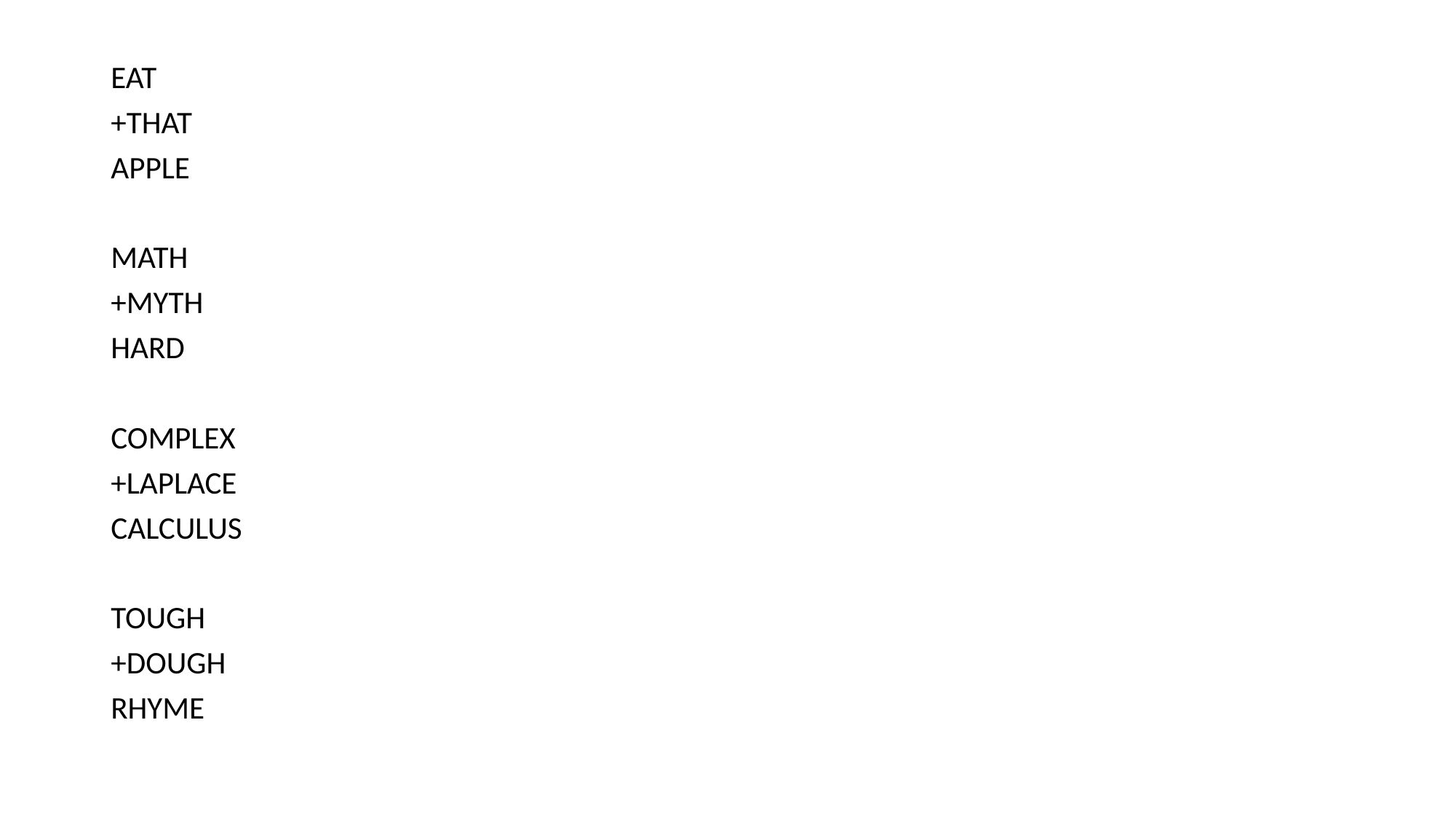

EAT
+THAT
APPLE

MATH
+MYTH
HARD

COMPLEX
+LAPLACE
CALCULUS

TOUGH
+DOUGH
RHYME